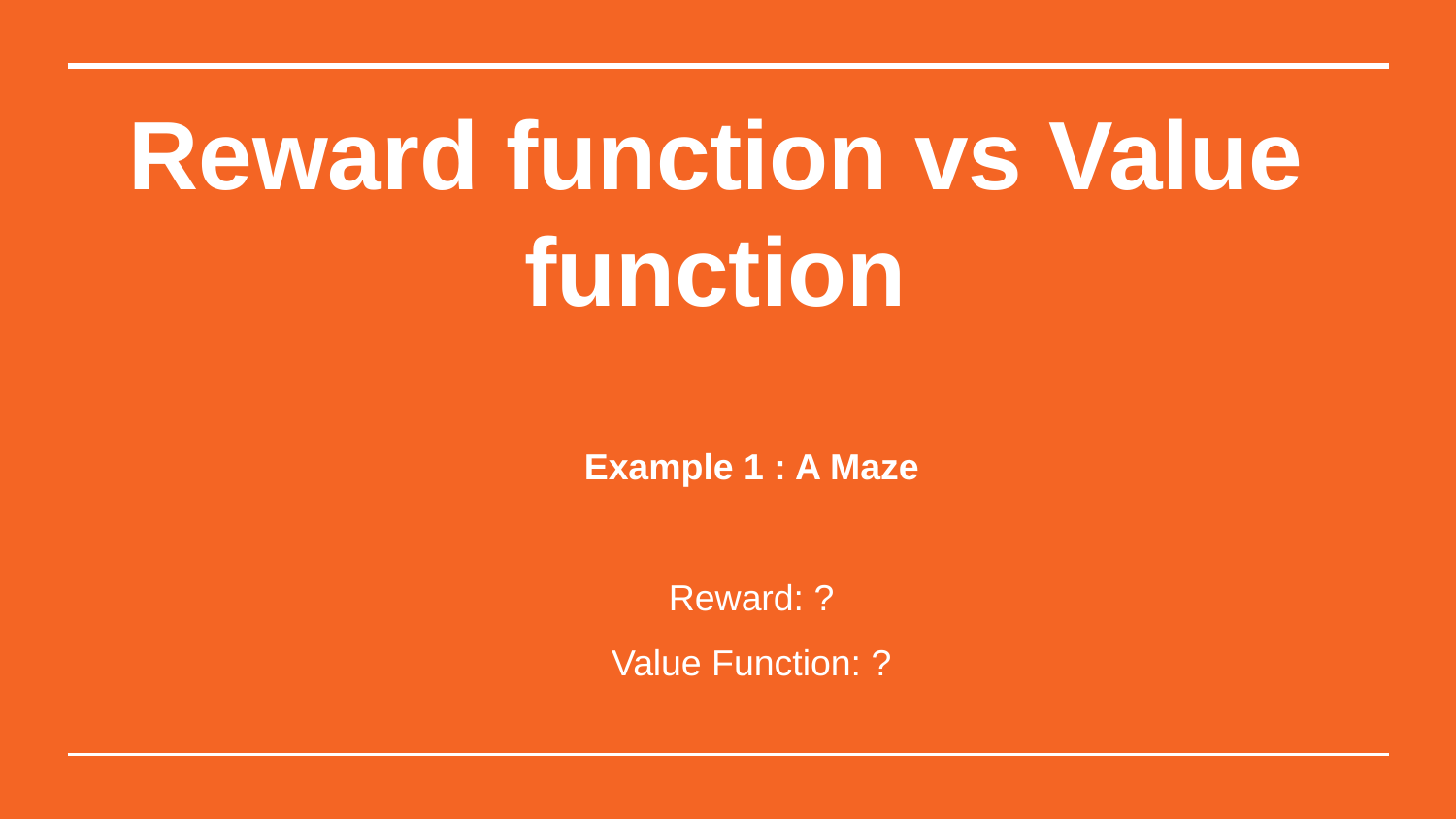

# Reward function vs Value function
Example 1 : A Maze

Reward: ?
Value Function: ?